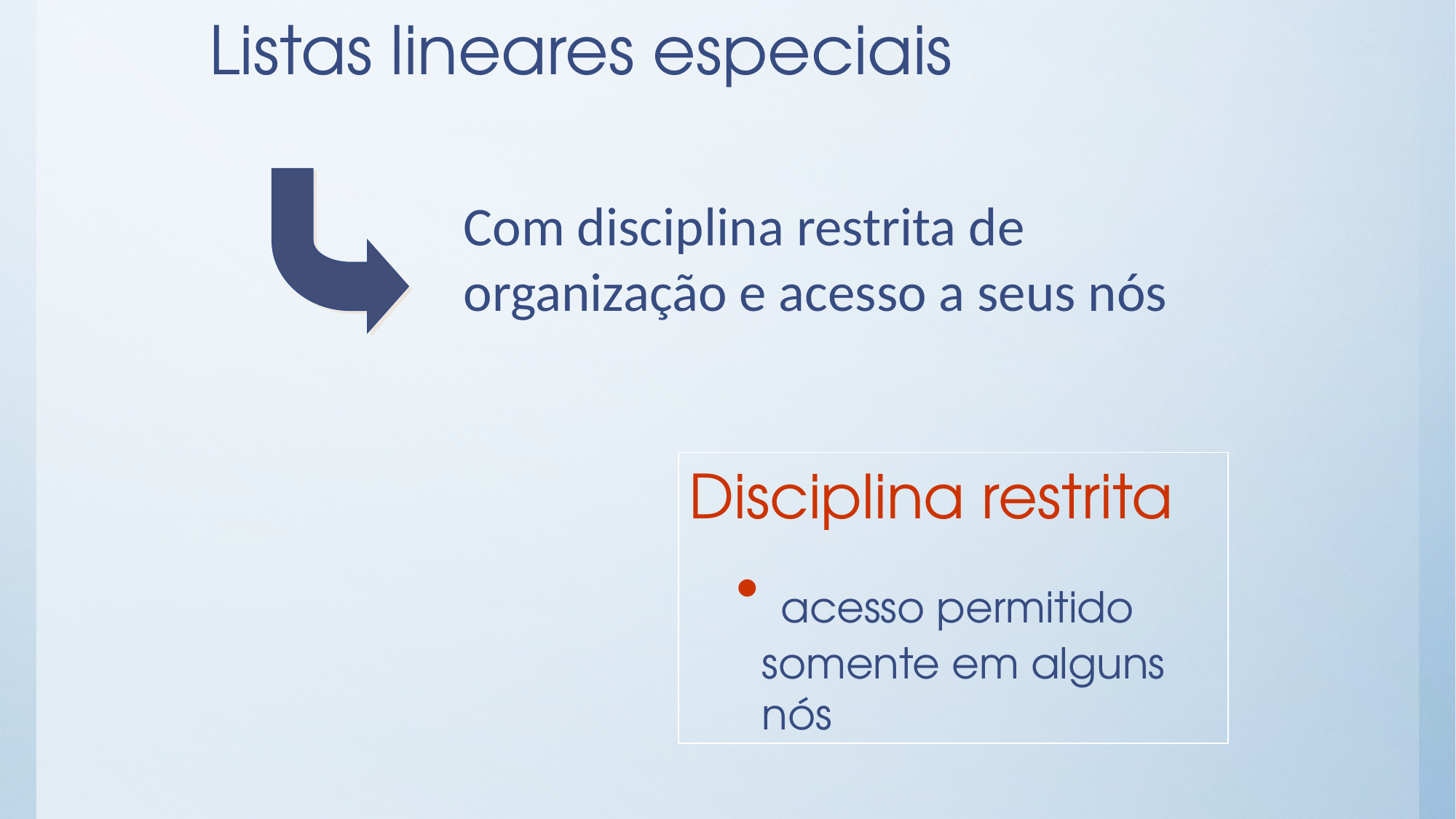

# Listas lineares especiais

Com disciplina restrita de organização e acesso a seus nós
Disciplina restrita

 acesso permitido somente em alguns nós